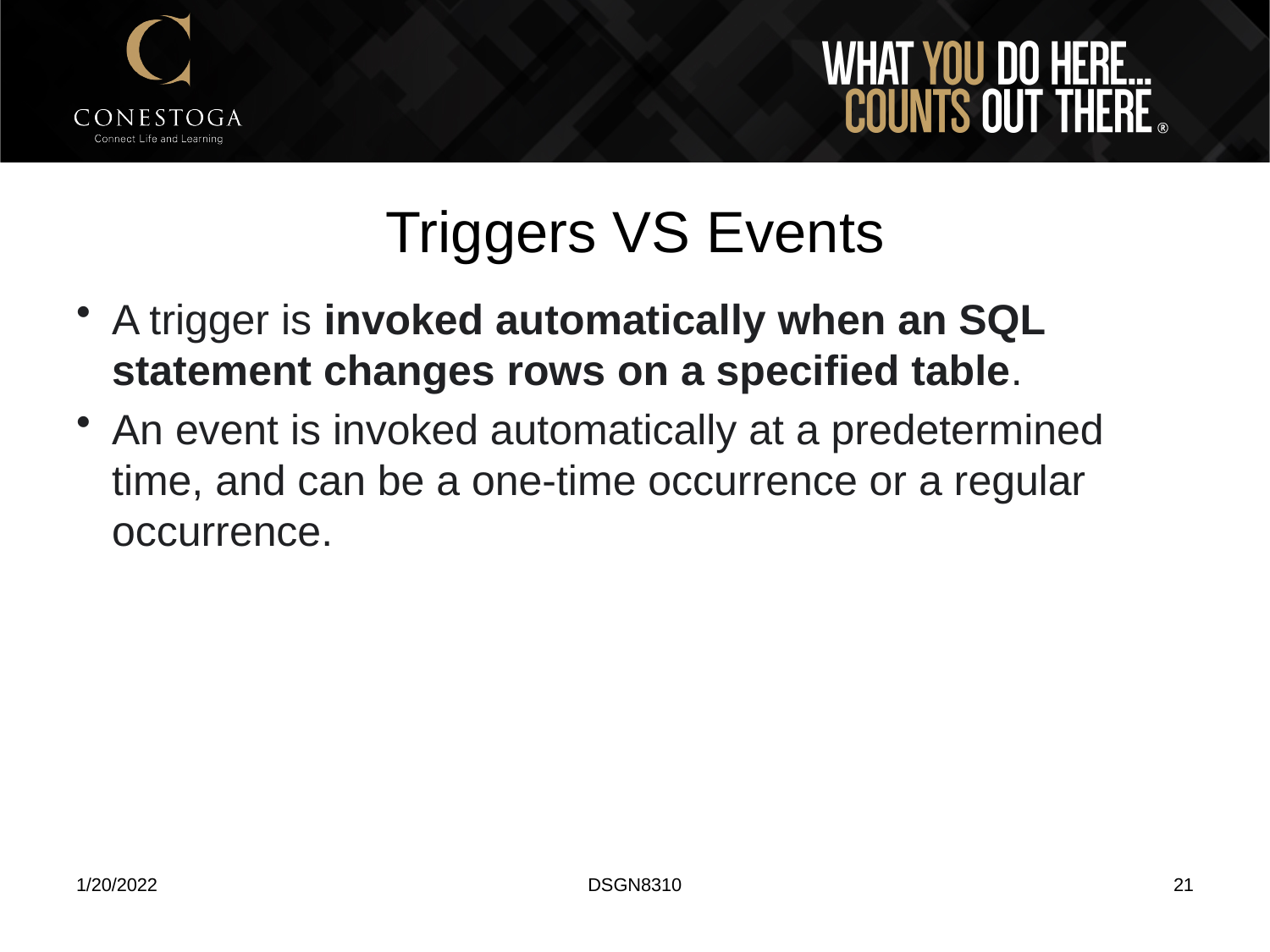

# Triggers VS Events
A trigger is invoked automatically when an SQL statement changes rows on a specified table.
An event is invoked automatically at a predetermined time, and can be a one-time occurrence or a regular occurrence.
1/20/2022
DSGN8310
21